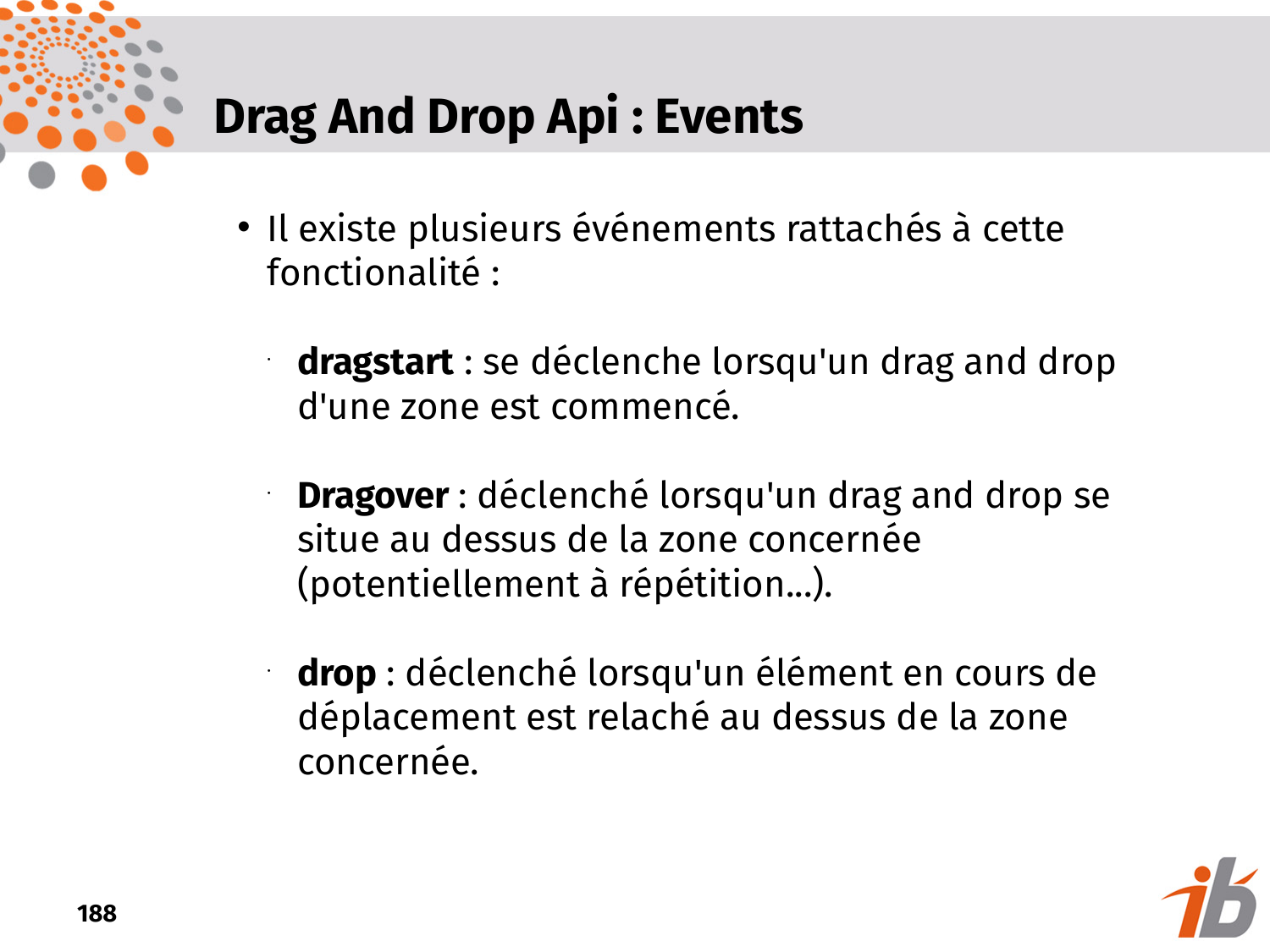

Drag And Drop Api : Events
Il existe plusieurs événements rattachés à cette fonctionalité :

dragstart : se déclenche lorsqu'un drag and drop d'une zone est commencé.

Dragover : déclenché lorsqu'un drag and drop se situe au dessus de la zone concernée (potentiellement à répétition...).

drop : déclenché lorsqu'un élément en cours de déplacement est relaché au dessus de la zone concernée.

188